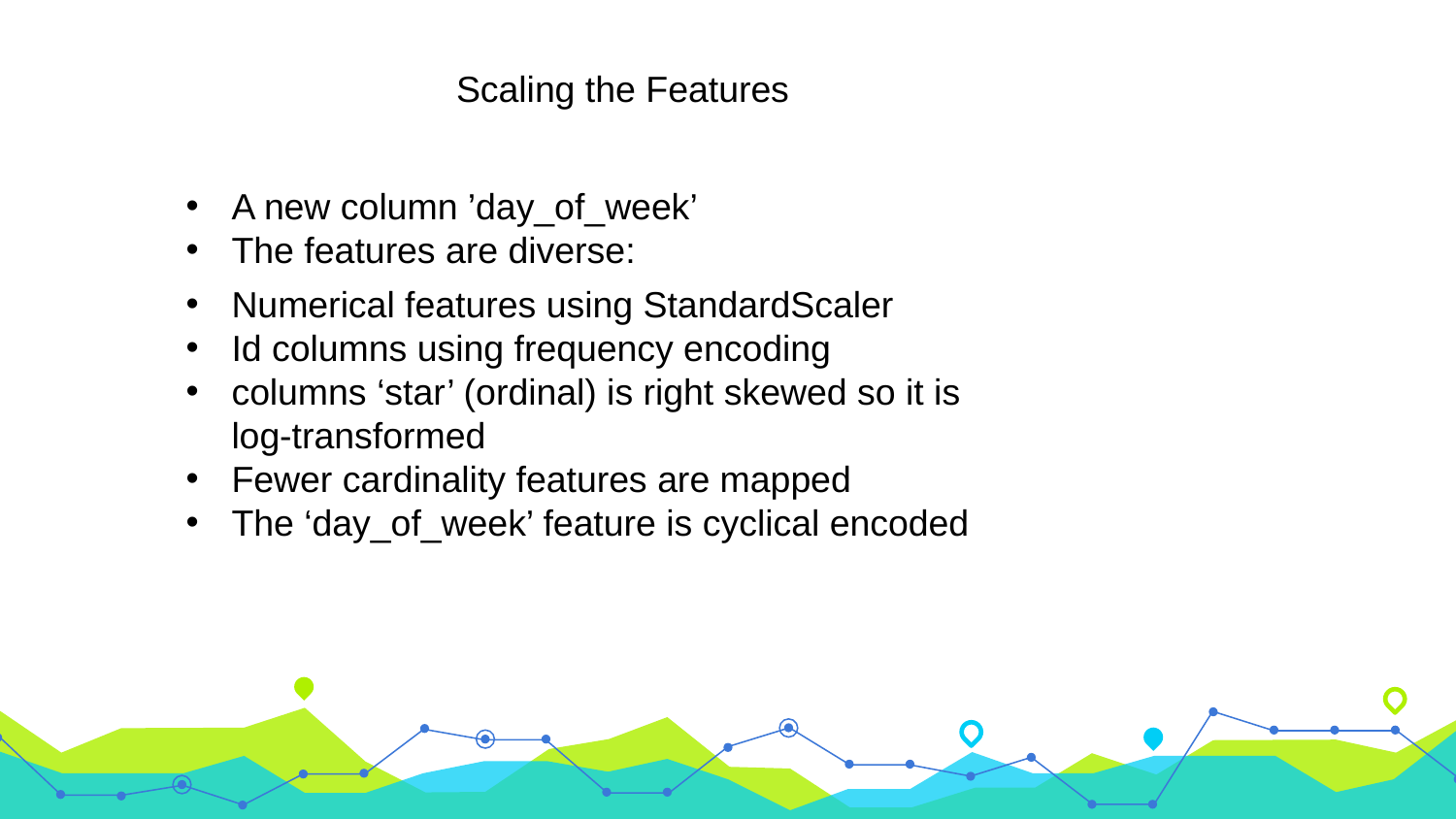

Scaling the Features
A new column ’day_of_week’
The features are diverse:

Numerical features using StandardScaler
Id columns using frequency encoding
columns ‘star’ (ordinal) is right skewed so it is log-transformed
Fewer cardinality features are mapped
The ‘day_of_week’ feature is cyclical encoded